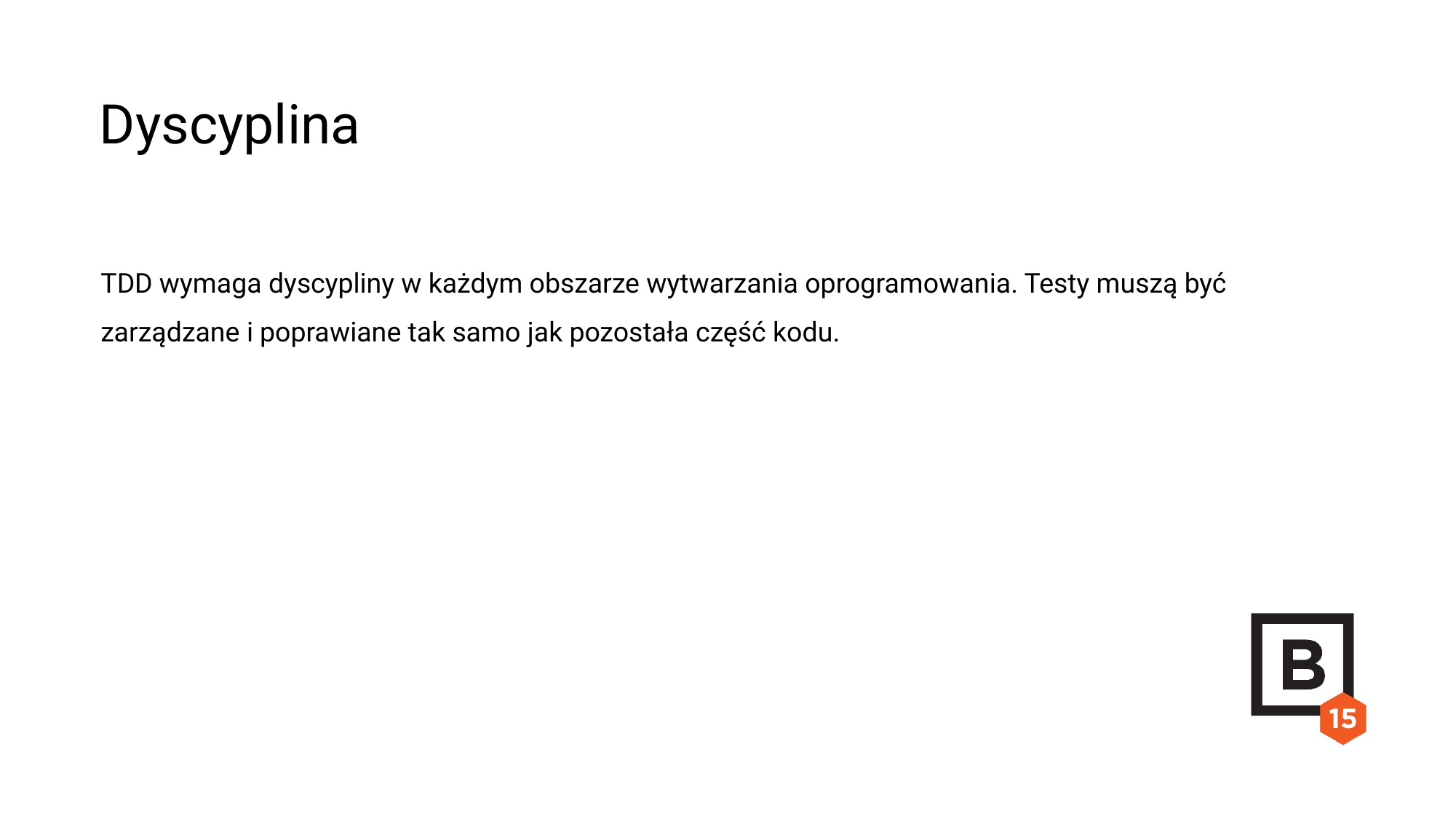

Dyscyplina

TDD wymaga dyscypliny w każdym obszarze wytwarzania oprogramowania. Testy muszą być zarządzane i poprawiane tak samo jak pozostała część kodu.